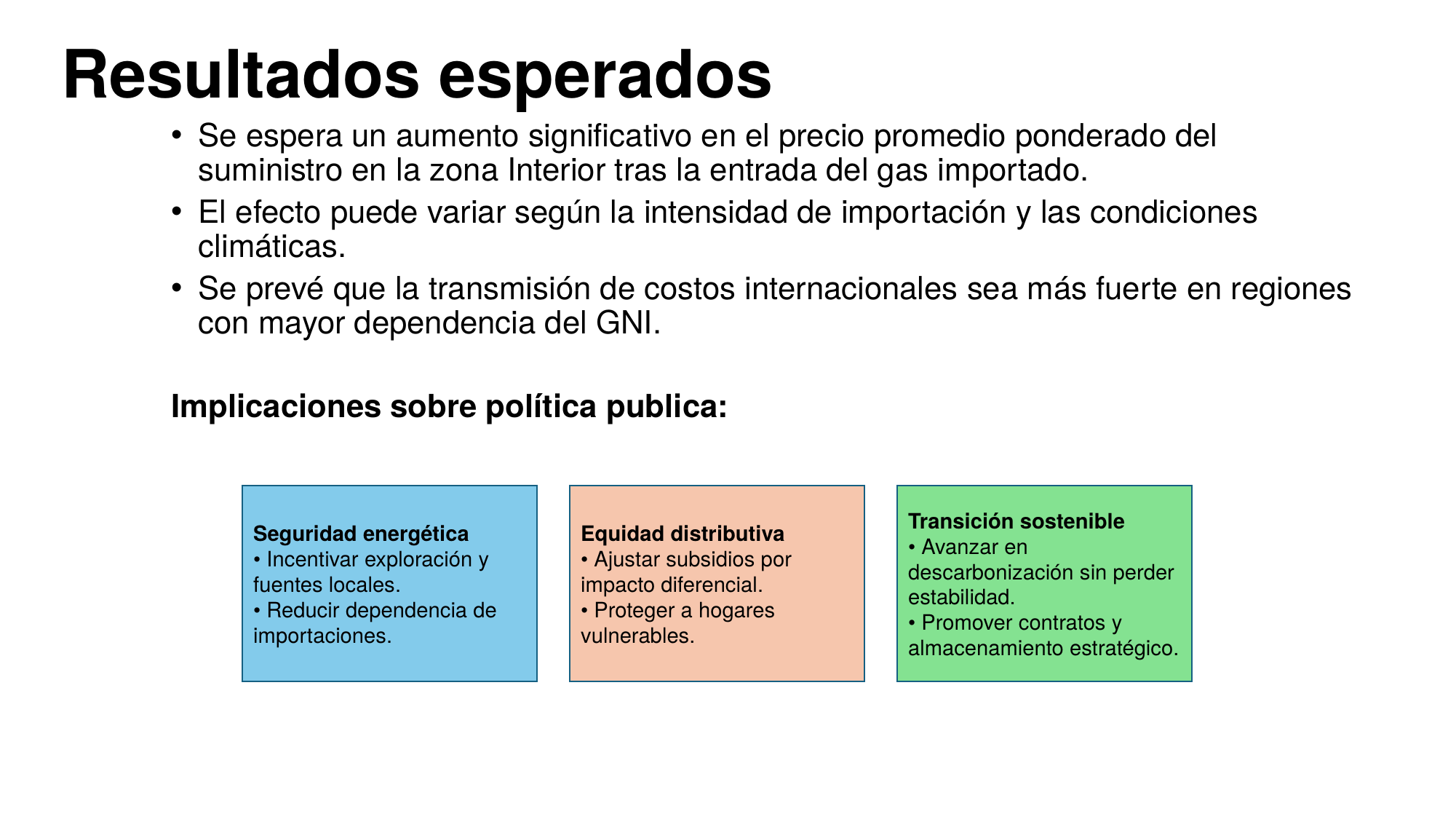

Resultados esperados
Se espera un aumento significativo en el precio promedio ponderado del suministro en la zona Interior tras la entrada del gas importado.
El efecto puede variar según la intensidad de importación y las condiciones climáticas.
Se prevé que la transmisión de costos internacionales sea más fuerte en regiones con mayor dependencia del GNI.

Implicaciones sobre política publica:
Seguridad energética
• Incentivar exploración y fuentes locales.
• Reducir dependencia de importaciones.
Equidad distributiva
• Ajustar subsidios por impacto diferencial.
• Proteger a hogares vulnerables.
Transición sostenible
• Avanzar en descarbonización sin perder estabilidad.
• Promover contratos y almacenamiento estratégico.